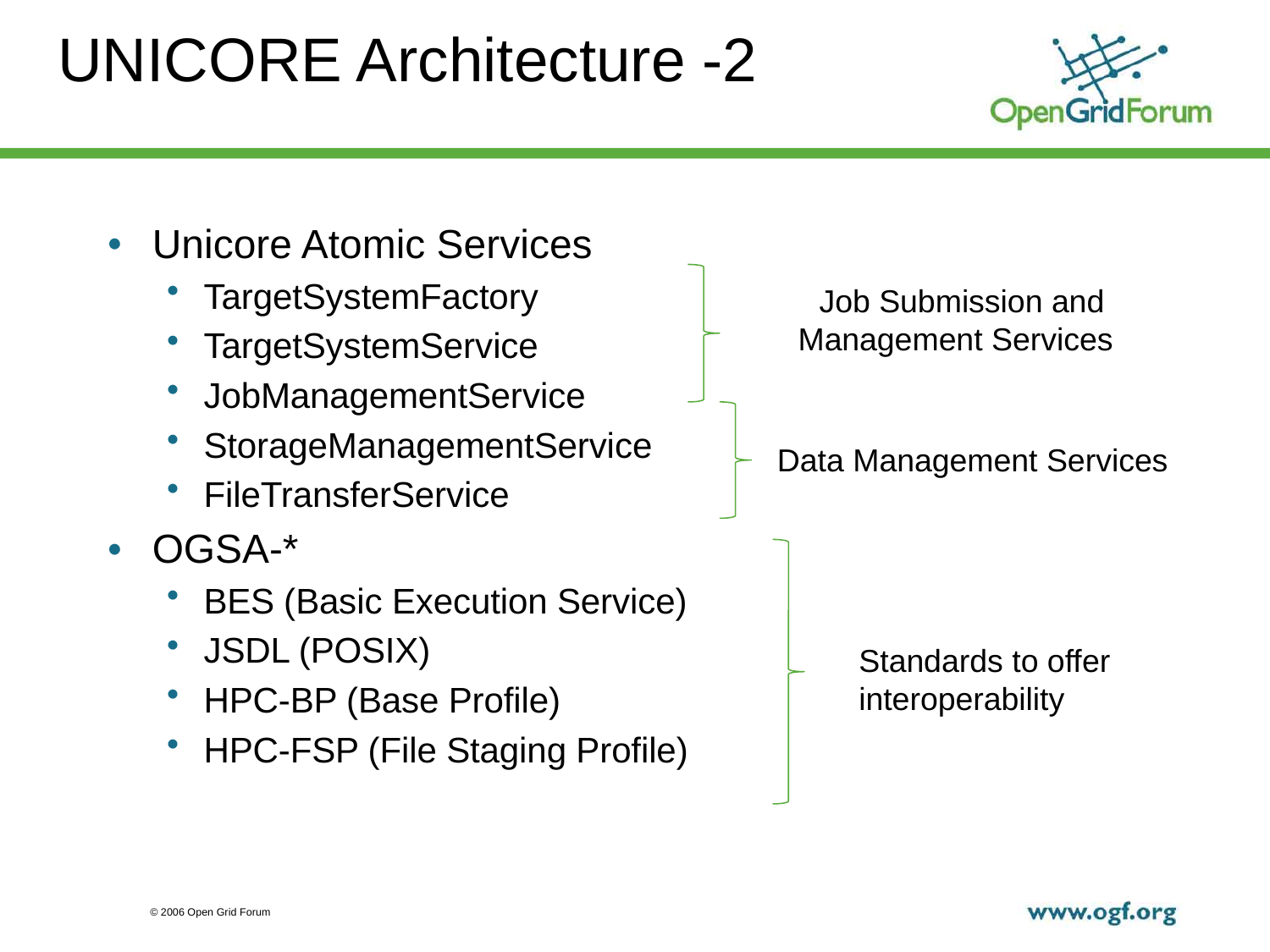

# UNICORE Architecture -2
Unicore Atomic Services
TargetSystemFactory
TargetSystemService
JobManagementService
StorageManagementService
FileTransferService
OGSA-*
BES (Basic Execution Service)
JSDL (POSIX)
HPC-BP (Base Profile)
HPC-FSP (File Staging Profile)

Job Submission and
Management Services

Data Management Services

Standards to offer  interoperability